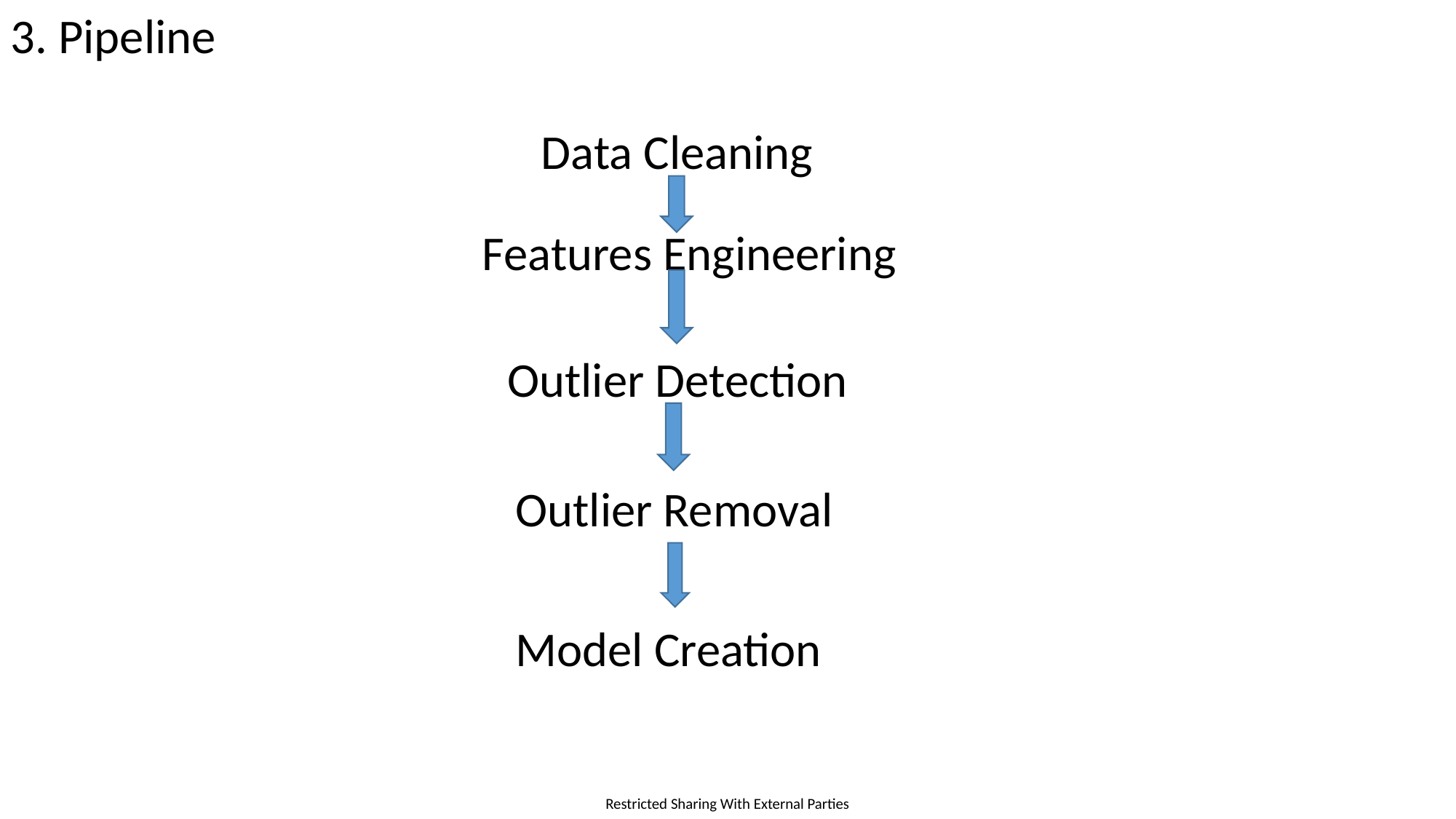

3. Pipeline

                                                                                 Data Cleaning

Features Engineering

Outlier Detection

Outlier Removal

Model Creation